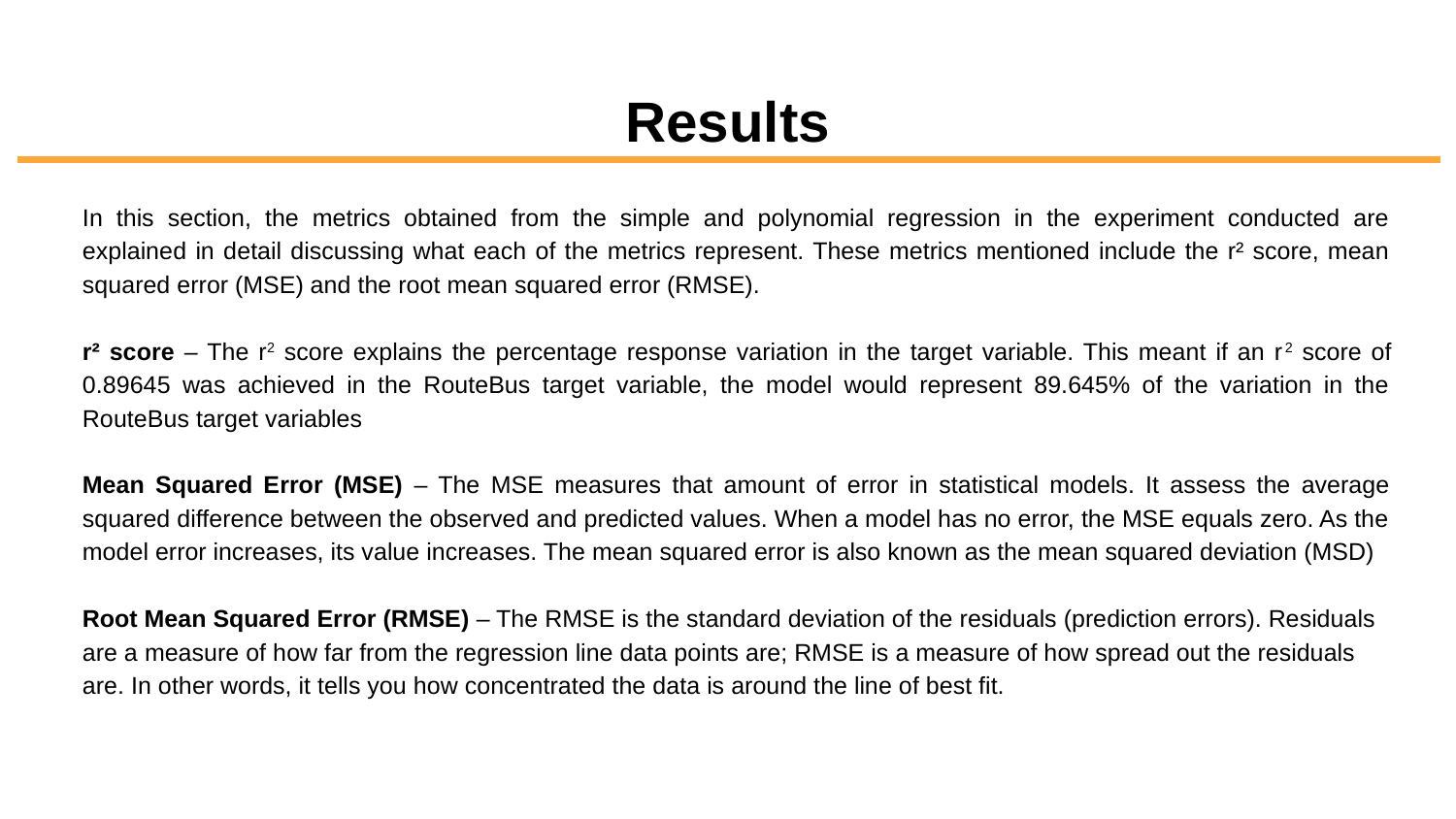

# Results
In this section, the metrics obtained from the simple and polynomial regression in the experiment conducted are explained in detail discussing what each of the metrics represent. These metrics mentioned include the r² score, mean squared error (MSE) and the root mean squared error (RMSE).

r² score – The r2 score explains the percentage response variation in the target variable. This meant if an r2 score of 0.89645 was achieved in the RouteBus target variable, the model would represent 89.645% of the variation in the RouteBus target variables

Mean Squared Error (MSE) – The MSE measures that amount of error in statistical models. It assess the average squared difference between the observed and predicted values. When a model has no error, the MSE equals zero. As the model error increases, its value increases. The mean squared error is also known as the mean squared deviation (MSD)

Root Mean Squared Error (RMSE) – The RMSE is the standard deviation of the residuals (prediction errors). Residuals are a measure of how far from the regression line data points are; RMSE is a measure of how spread out the residuals are. In other words, it tells you how concentrated the data is around the line of best fit.